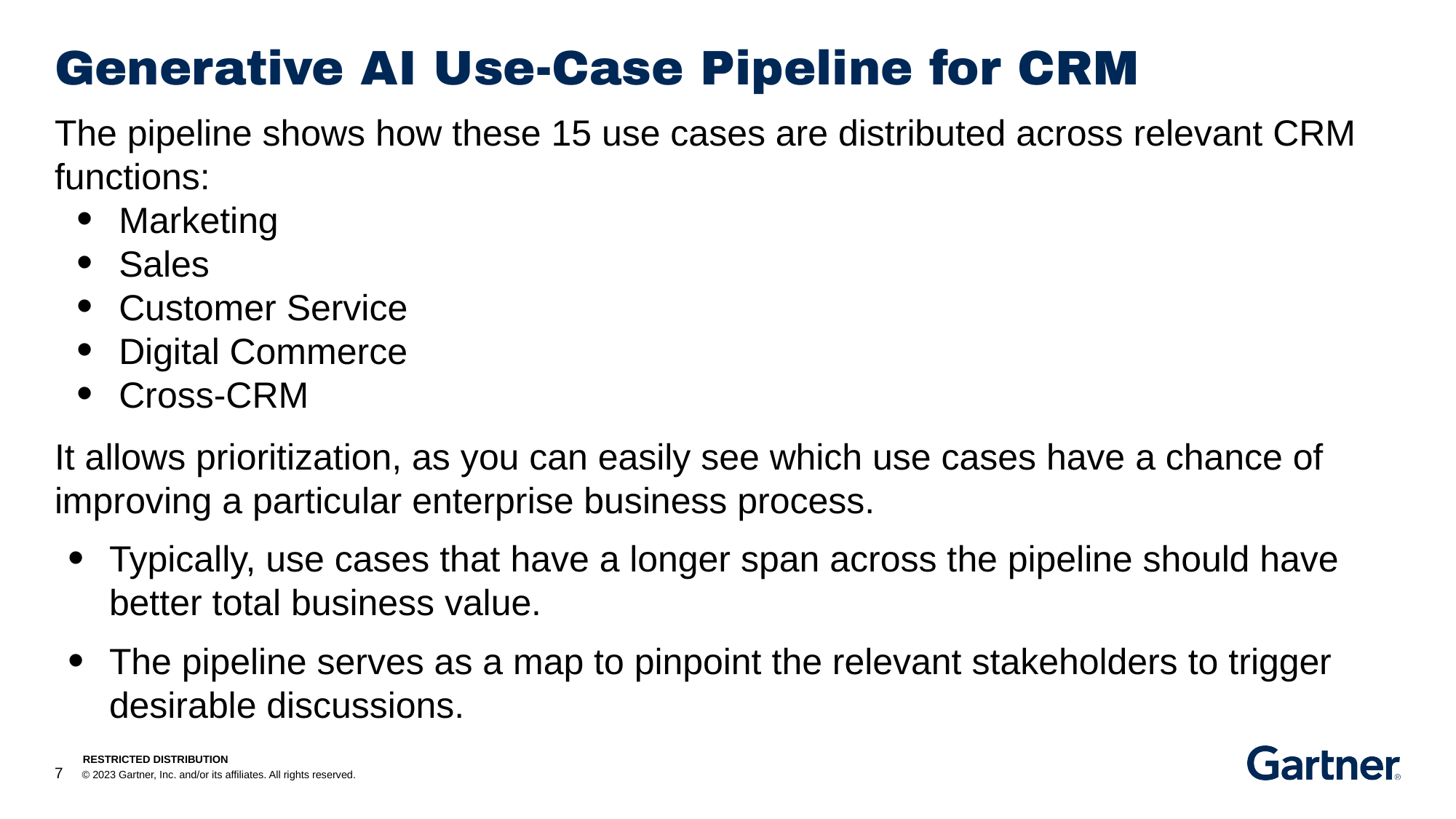

# Generative AI Use-Case Pipeline for CRM
The pipeline shows how these 15 use cases are distributed across relevant CRM functions:
Marketing
Sales
Customer Service
Digital Commerce
Cross-CRM

It allows prioritization, as you can easily see which use cases have a chance of improving a particular enterprise business process.
Typically, use cases that have a longer span across the pipeline should have better total business value.
The pipeline serves as a map to pinpoint the relevant stakeholders to trigger desirable discussions.